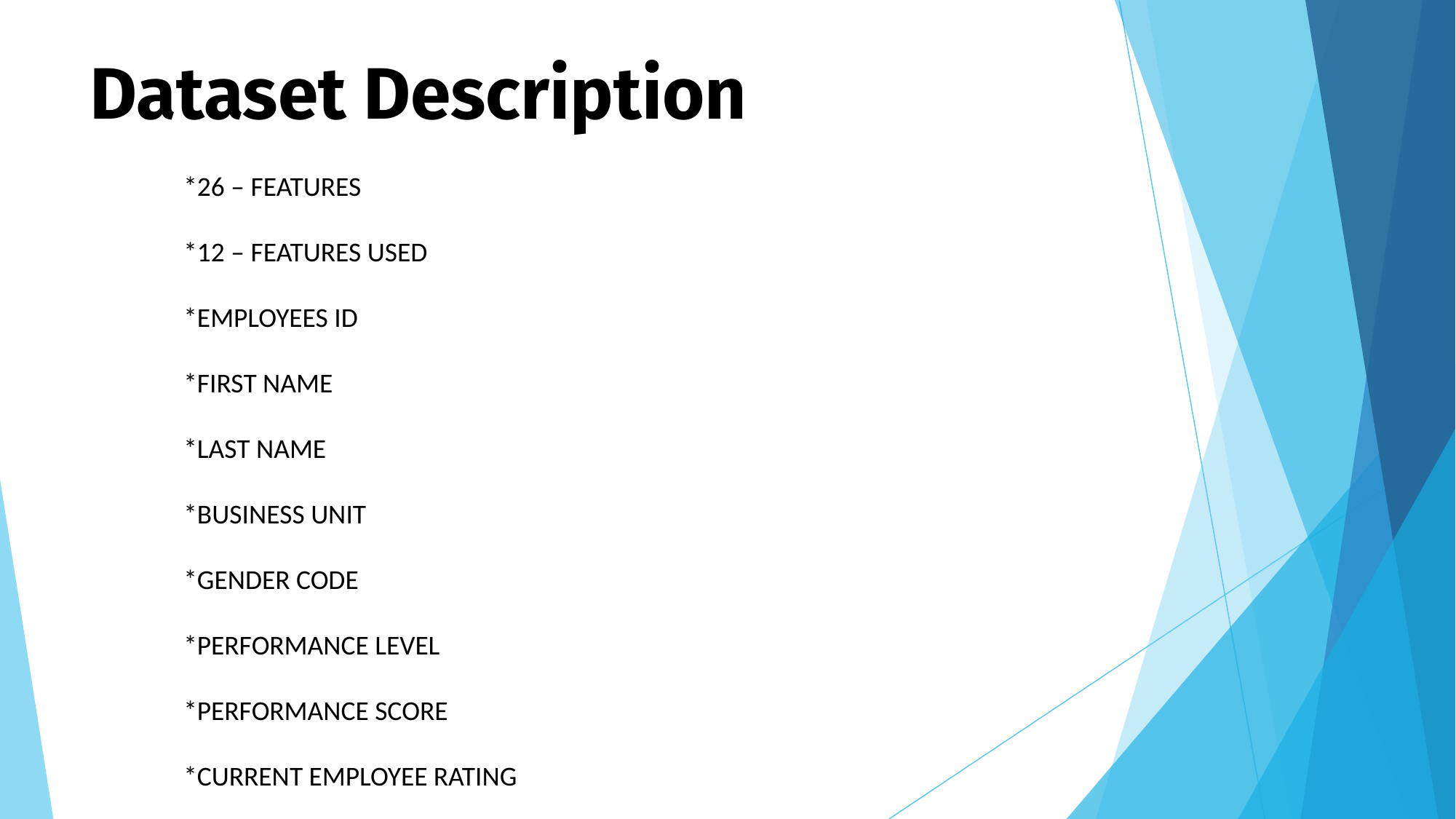

# Dataset Description
*26 – FEATURES

*12 – FEATURES USED

*EMPLOYEES ID

*FIRST NAME

*LAST NAME

*BUSINESS UNIT

*GENDER CODE

*PERFORMANCE LEVEL

*PERFORMANCE SCORE

*CURRENT EMPLOYEE RATING